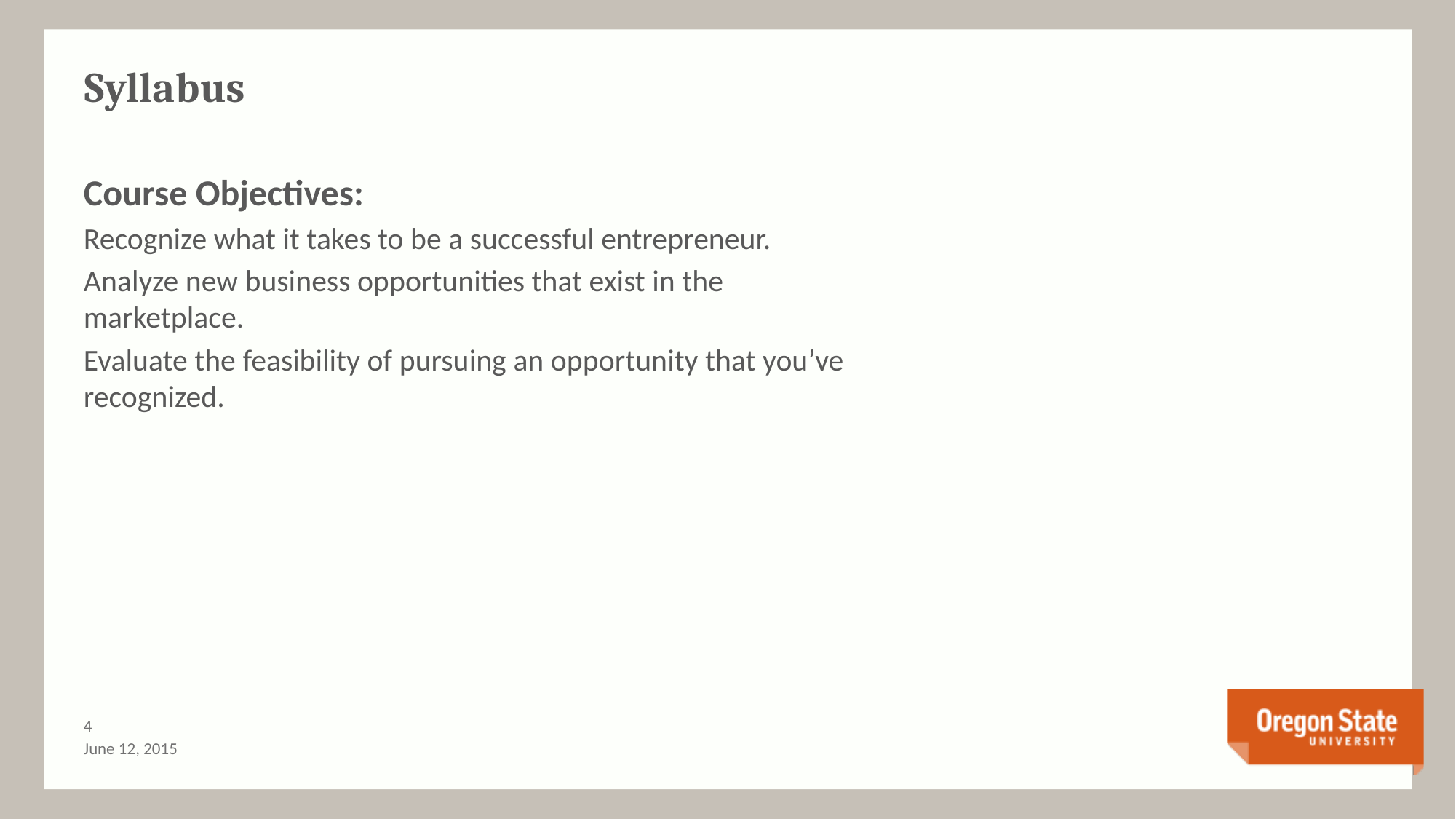

# Syllabus
Course Objectives:
Recognize what it takes to be a successful entrepreneur.
Analyze new business opportunities that exist in the marketplace.
Evaluate the feasibility of pursuing an opportunity that you’ve recognized.

4
June 12, 2015